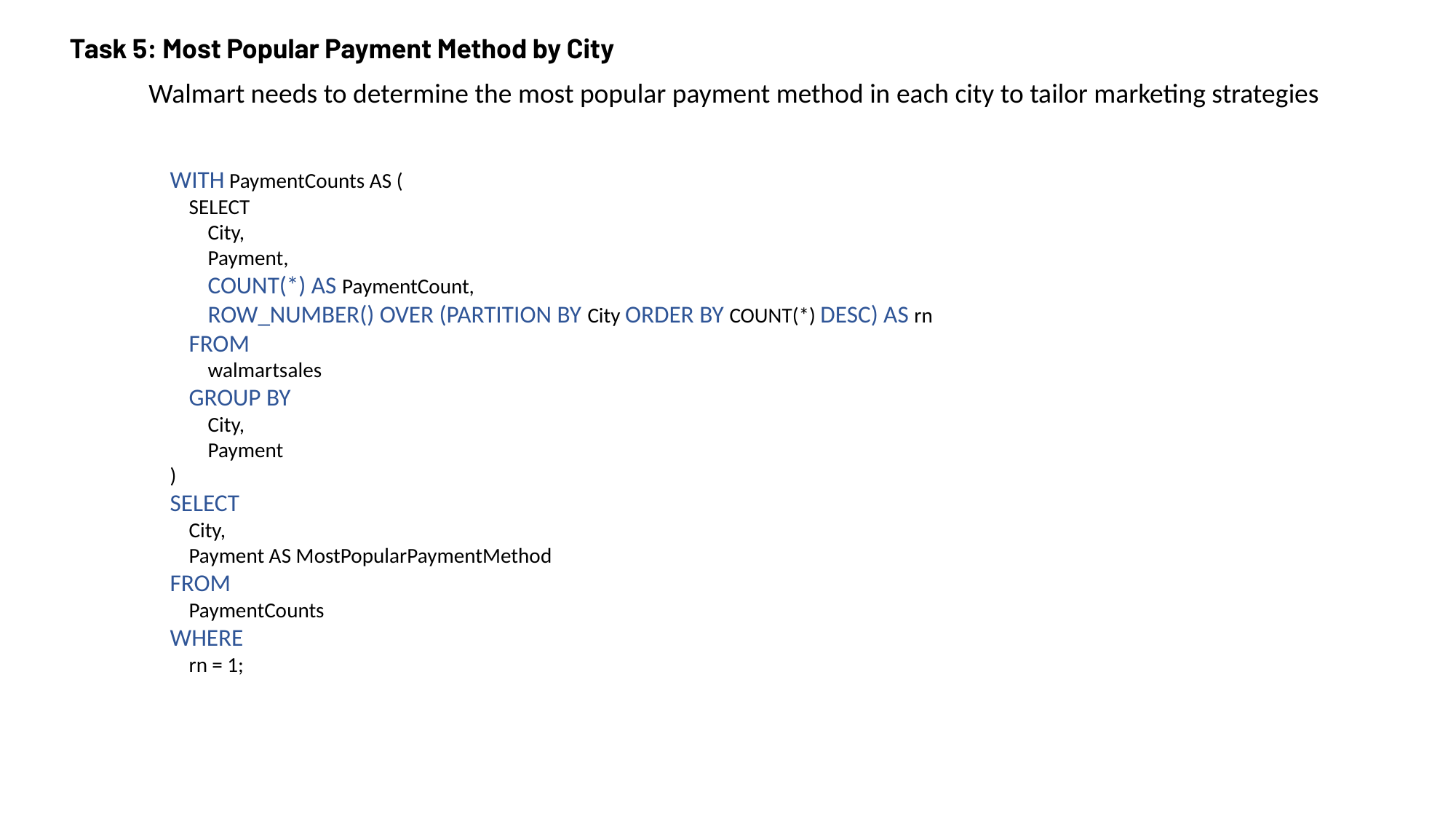

Task 5: Most Popular Payment Method by City
Walmart needs to determine the most popular payment method in each city to tailor marketing strategies
WITH PaymentCounts AS (
    SELECT
        City,
        Payment,
        COUNT(*) AS PaymentCount,
        ROW_NUMBER() OVER (PARTITION BY City ORDER BY COUNT(*) DESC) AS rn
    FROM
        walmartsales
    GROUP BY
        City,
        Payment
)
SELECT
    City,
    Payment AS MostPopularPaymentMethod
FROM
    PaymentCounts
WHERE
    rn = 1;